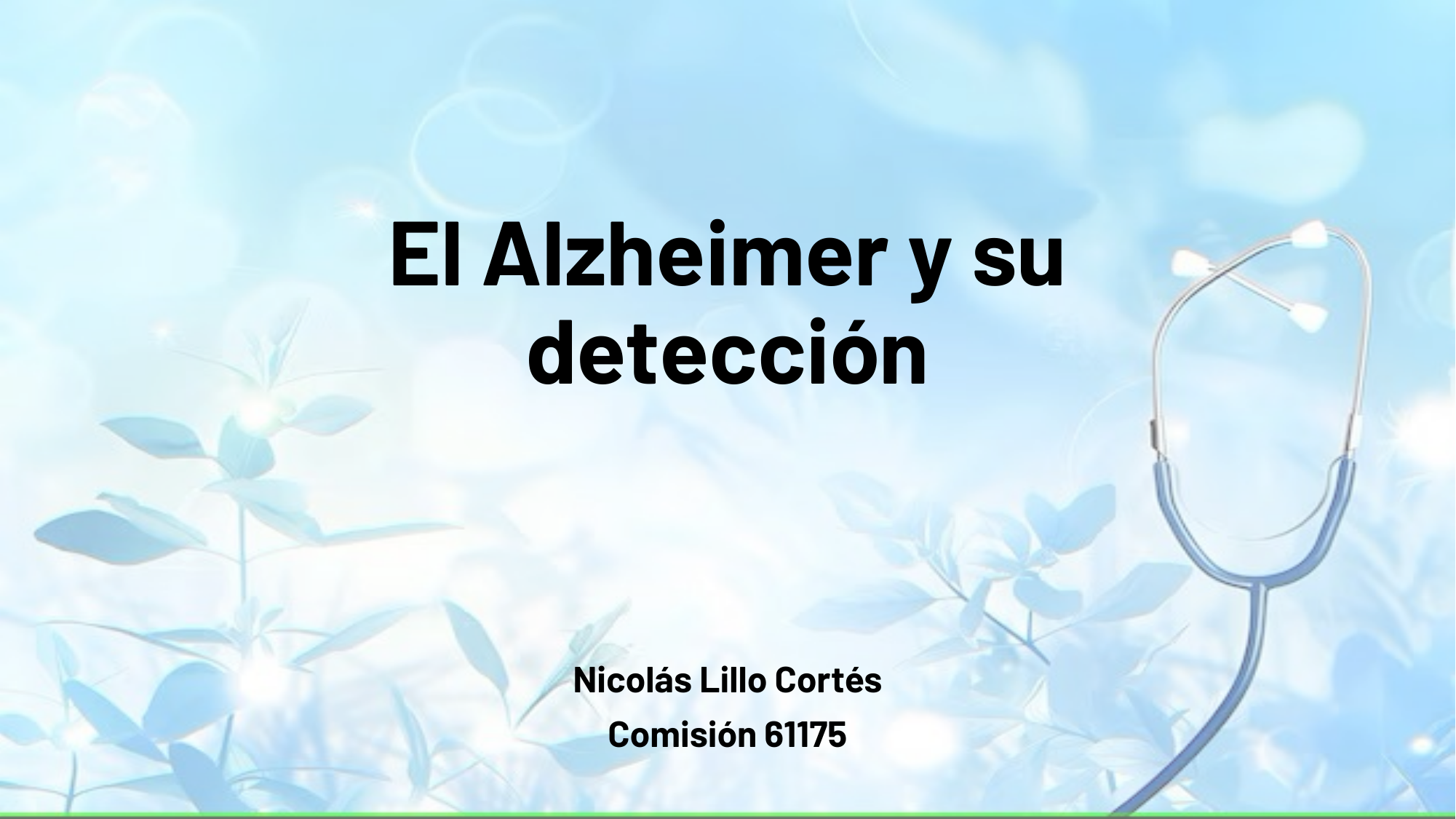

# El Alzheimer y su detección
Nicolás Lillo Cortés
Comisión 61175